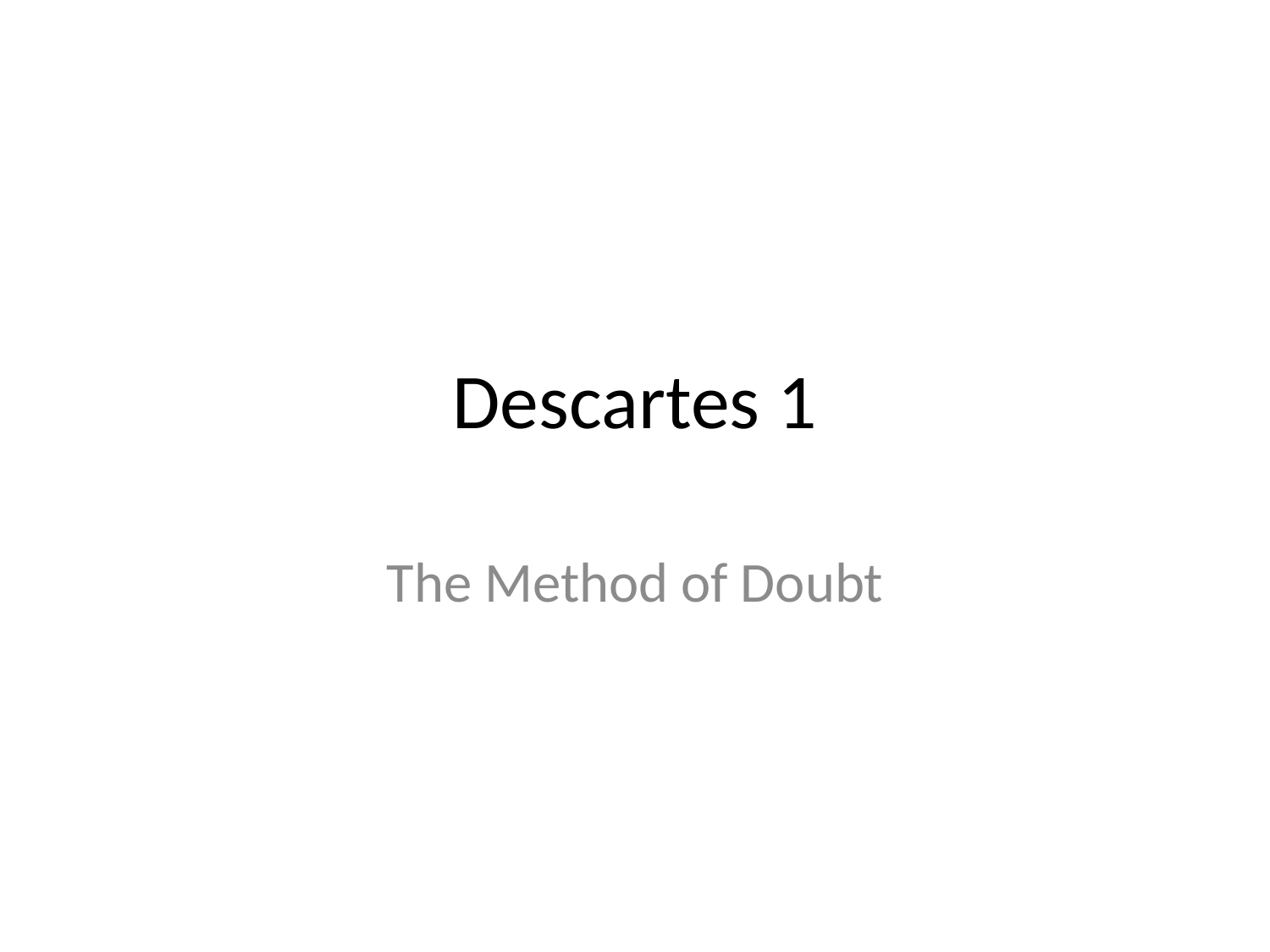

# Descartes 1
The Method of Doubt